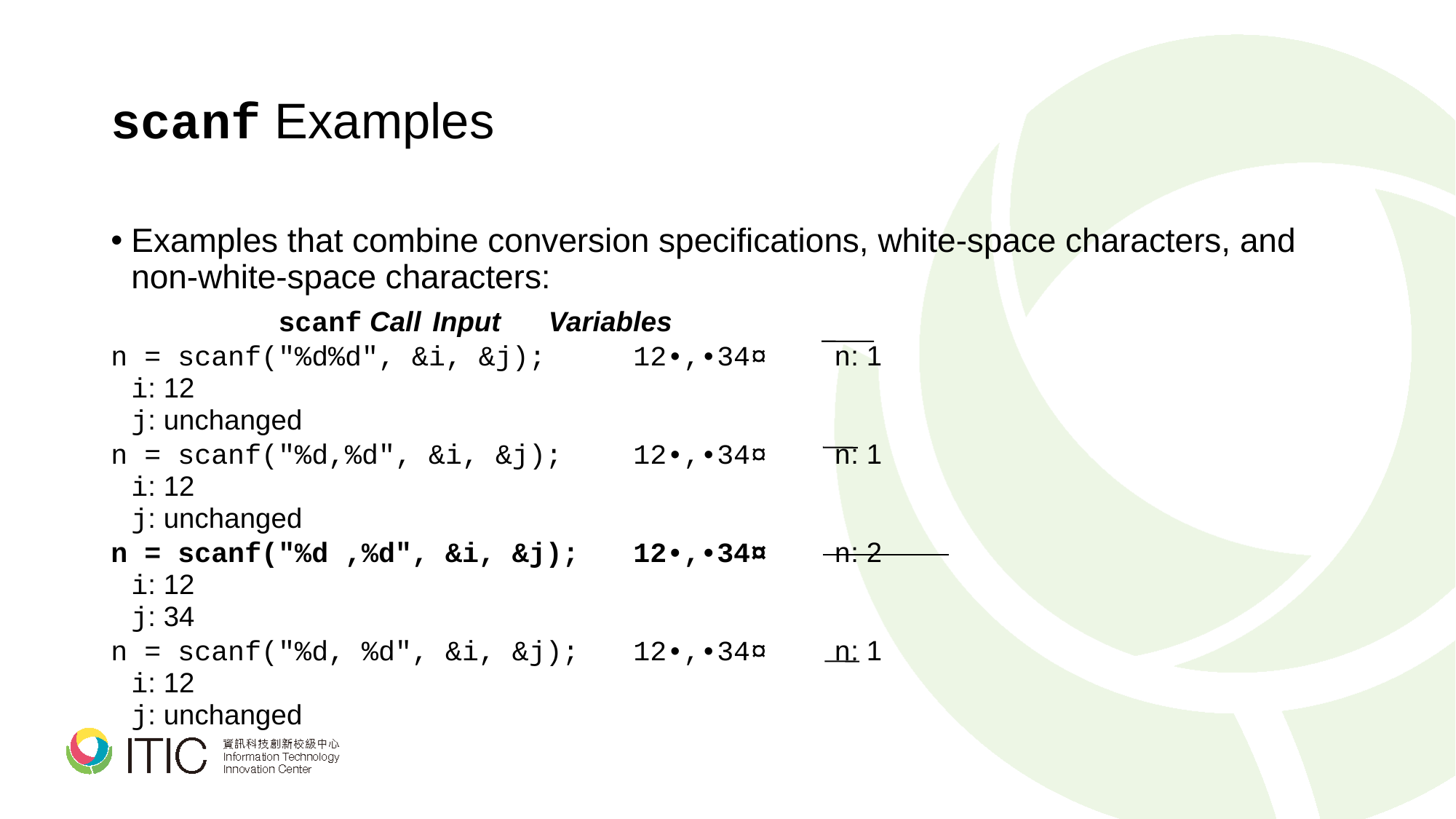

# scanf Examples
Examples that combine conversion specifications, white-space characters, and non-white-space characters:
          scanf Call	Input	  Variables
n = scanf("%d%d", &i, &j);	12•,•34¤	n: 1
			i: 12
			j: unchanged
n = scanf("%d,%d", &i, &j);	12•,•34¤	n: 1
			i: 12
			j: unchanged
n = scanf("%d ,%d", &i, &j);	12•,•34¤	n: 2
			i: 12
			j: 34
n = scanf("%d, %d", &i, &j);	12•,•34¤	n: 1
			i: 12
			j: unchanged